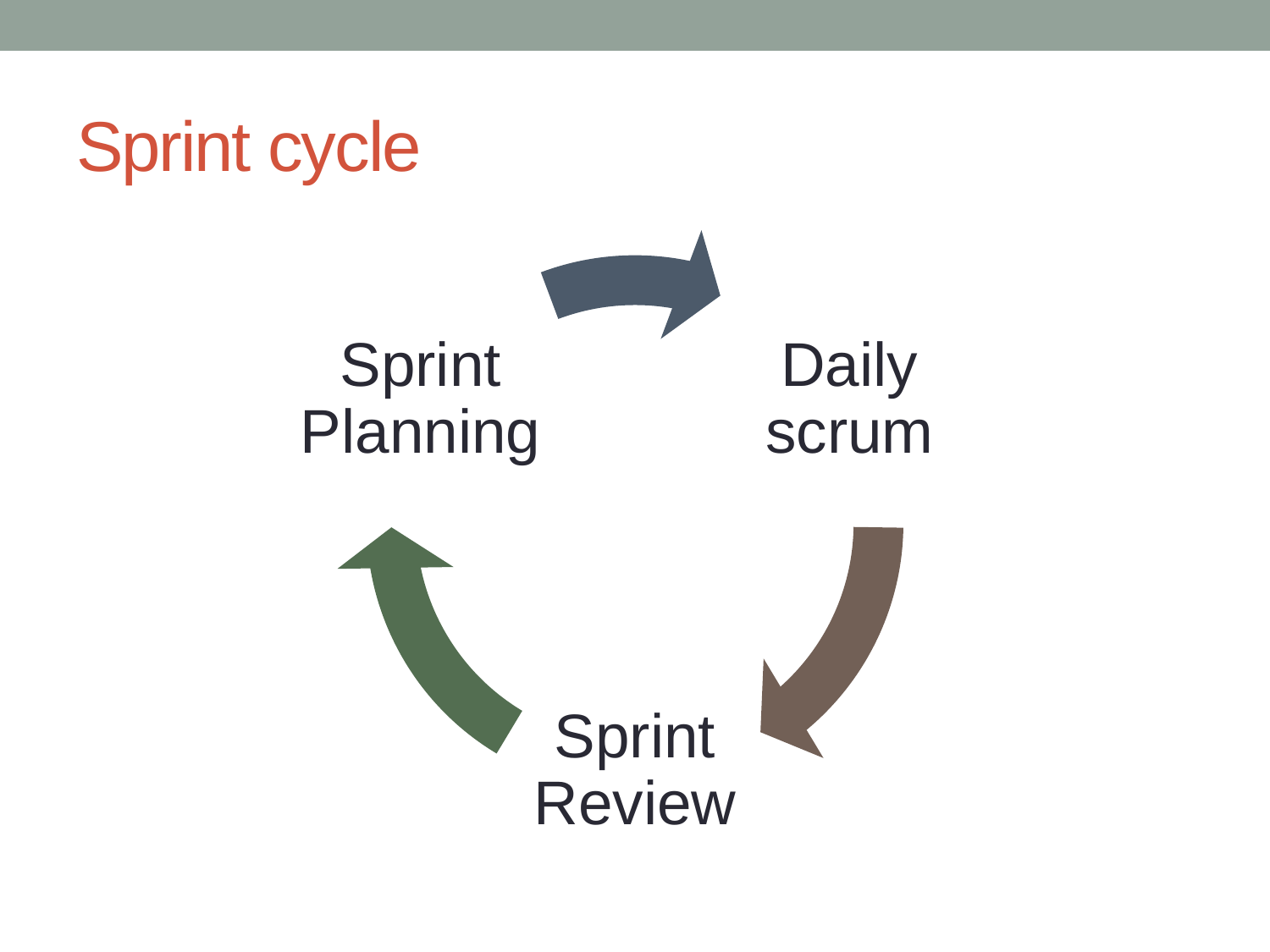

# Sprint cycle
Daily scrum
Sprint Review
Sprint Planning